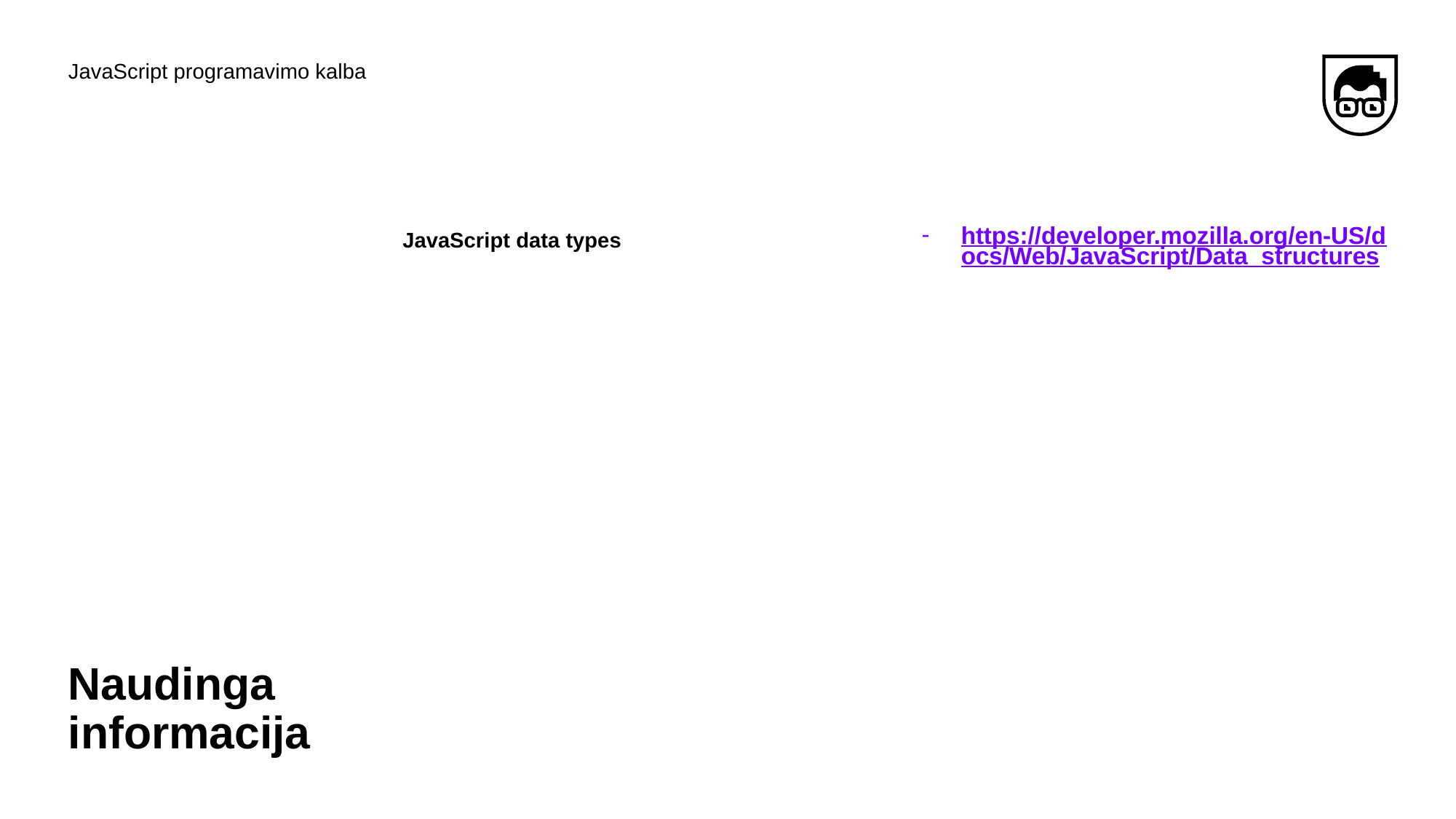

JavaScript programavimo kalba
JavaScript data types
https://developer.mozilla.org/en-US/docs/Web/JavaScript/Data_structures

# Naudinga informacija